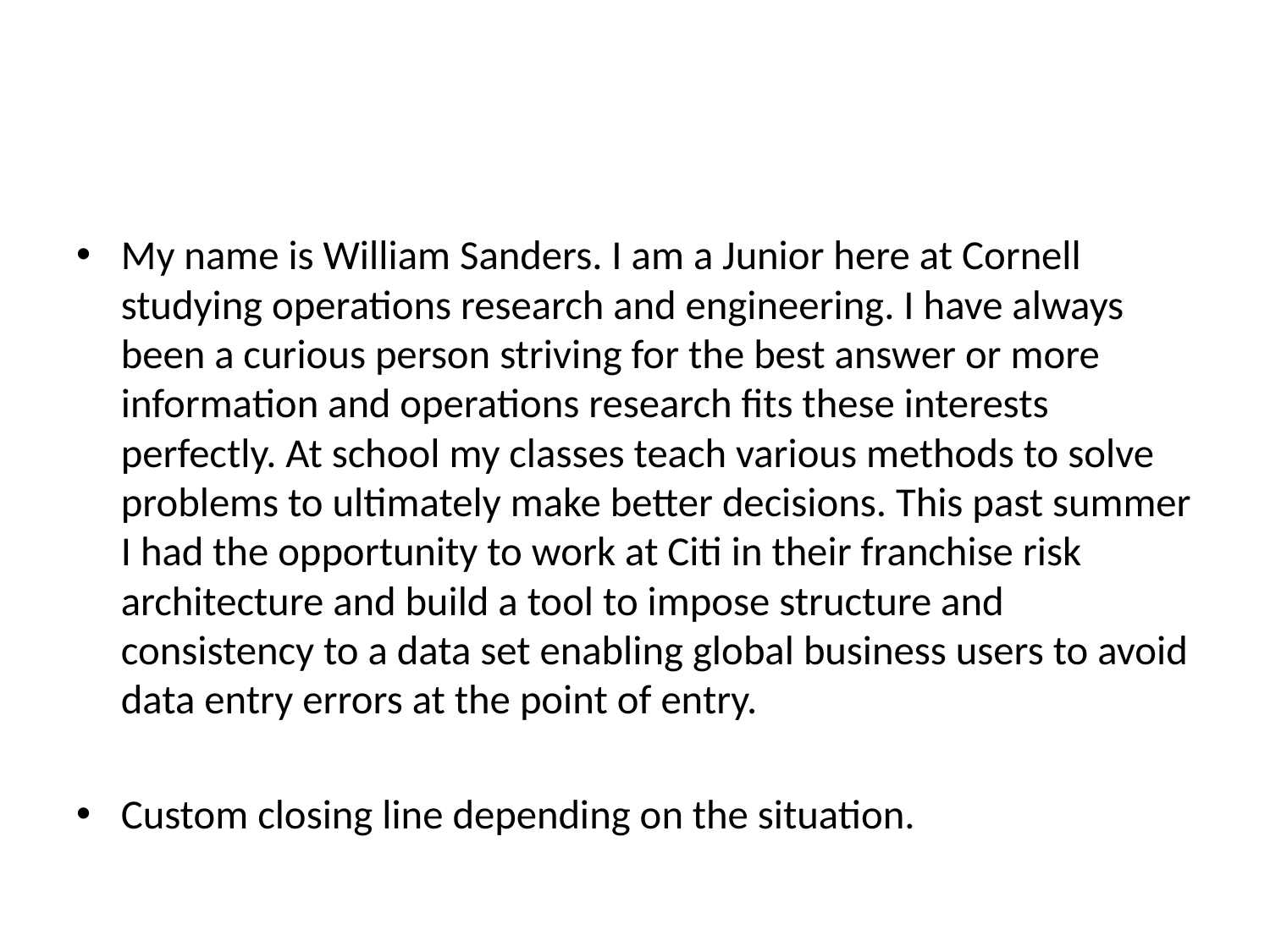

#
My name is William Sanders. I am a Junior here at Cornell studying operations research and engineering. I have always been a curious person striving for the best answer or more information and operations research fits these interests perfectly. At school my classes teach various methods to solve problems to ultimately make better decisions. This past summer I had the opportunity to work at Citi in their franchise risk architecture and build a tool to impose structure and consistency to a data set enabling global business users to avoid data entry errors at the point of entry.

Custom closing line depending on the situation.